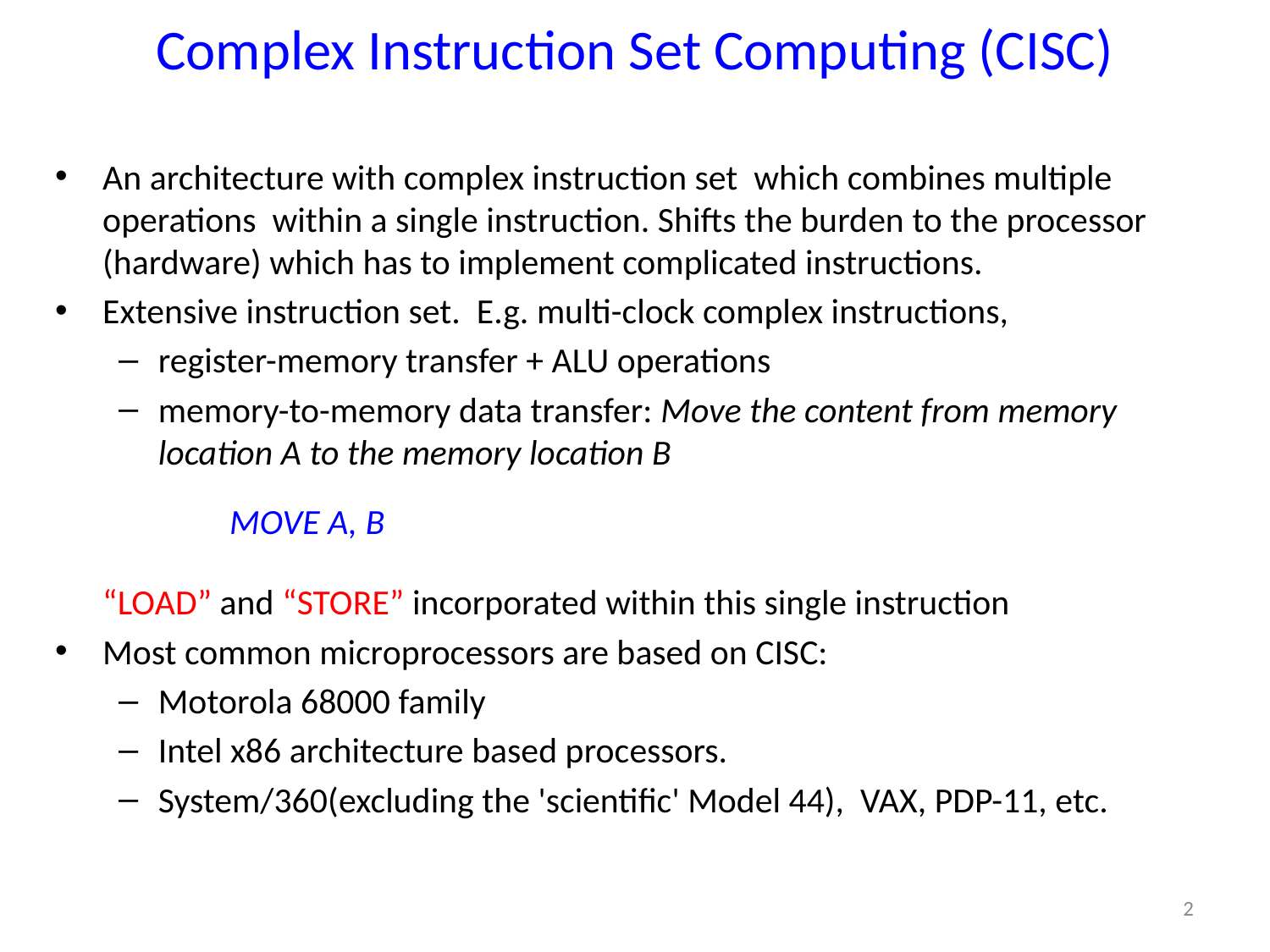

# Complex Instruction Set Computing (CISC)
An architecture with complex instruction set  which combines multiple operations  within a single instruction. Shifts the burden to the processor (hardware) which has to implement complicated instructions.
Extensive instruction set.  E.g. multi-clock complex instructions,
register-memory transfer + ALU operations
memory-to-memory data transfer: Move the content from memory location A to the memory location B
		MOVE A, B
	“LOAD” and “STORE” incorporated within this single instruction
Most common microprocessors are based on CISC:
Motorola 68000 family
Intel x86 architecture based processors.
System/360(excluding the 'scientific' Model 44),  VAX, PDP-11, etc.

2